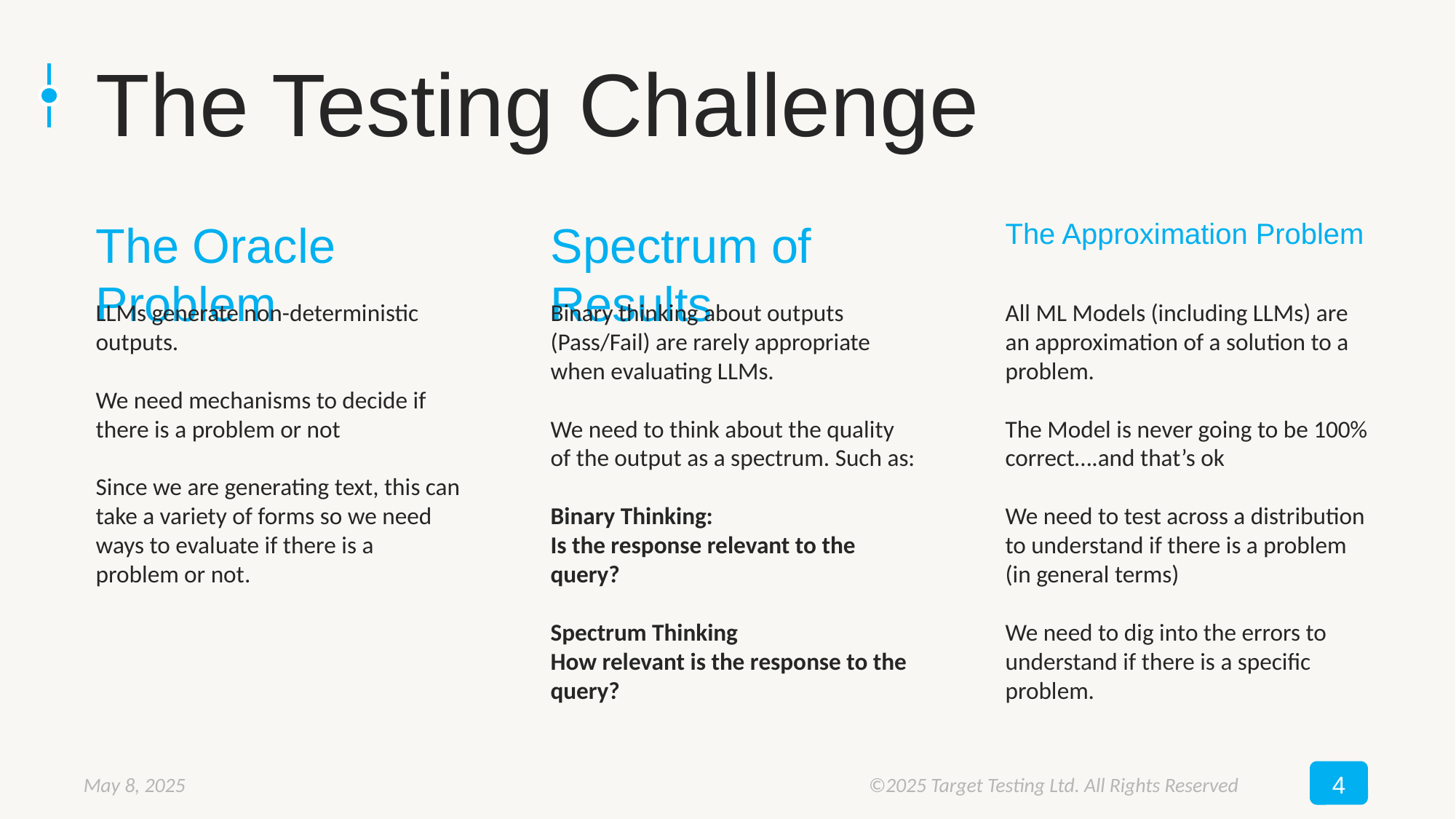

# The Testing Challenge
The Oracle Problem
Spectrum of Results
The Approximation Problem
LLMs generate non-deterministic outputs.
We need mechanisms to decide if there is a problem or not
Since we are generating text, this can take a variety of forms so we need ways to evaluate if there is a problem or not.
Binary thinking about outputs (Pass/Fail) are rarely appropriate when evaluating LLMs.

We need to think about the quality of the output as a spectrum. Such as:
Binary Thinking:
Is the response relevant to the query?

Spectrum Thinking
How relevant is the response to the query?
All ML Models (including LLMs) are an approximation of a solution to a problem.
The Model is never going to be 100% correct….and that’s ok
We need to test across a distribution to understand if there is a problem (in general terms)
We need to dig into the errors to understand if there is a specific problem.
4
May 8, 2025
©2025 Target Testing Ltd. All Rights Reserved